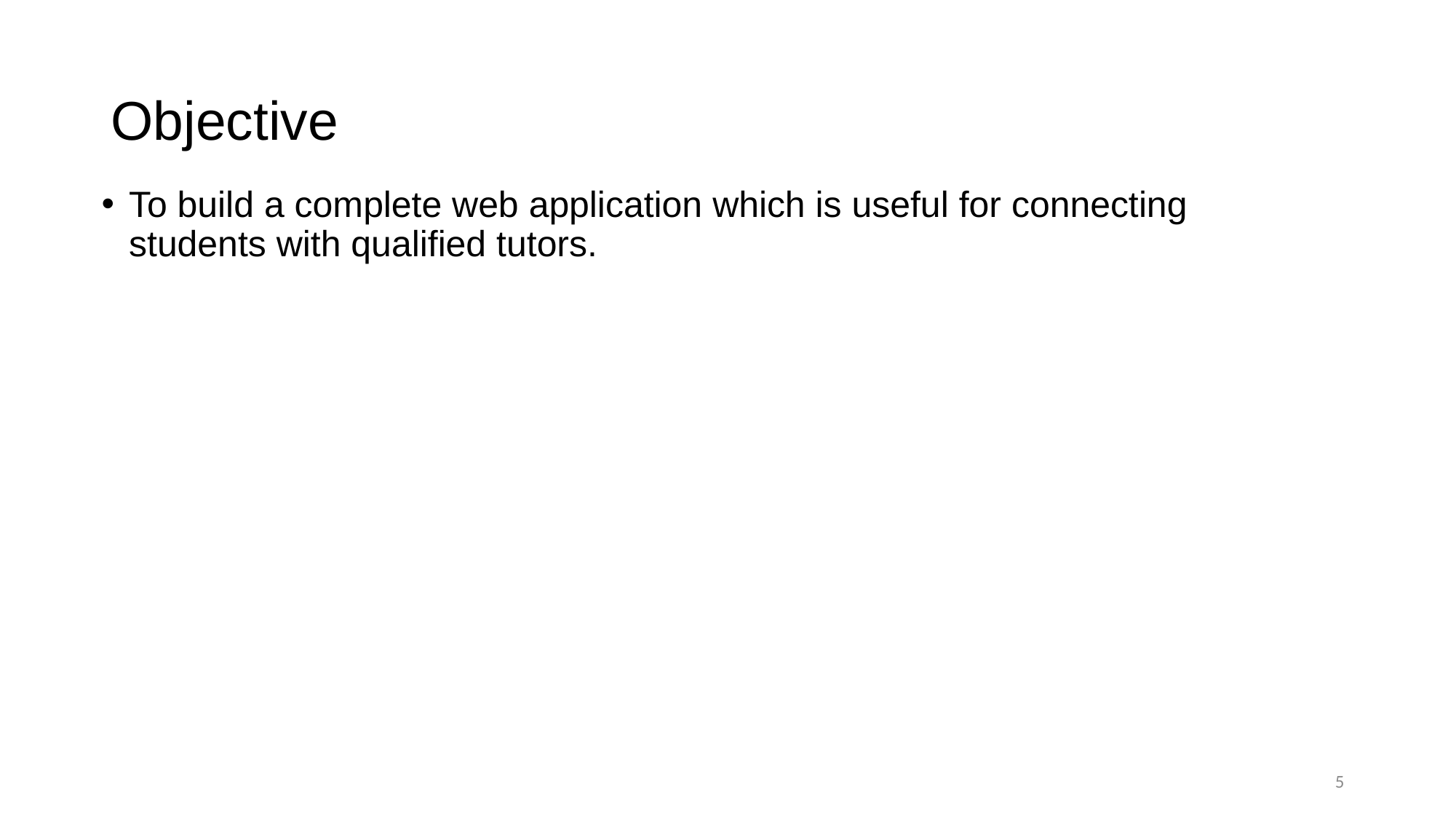

# Objective
To build a complete web application which is useful for connecting students with qualified tutors.
5